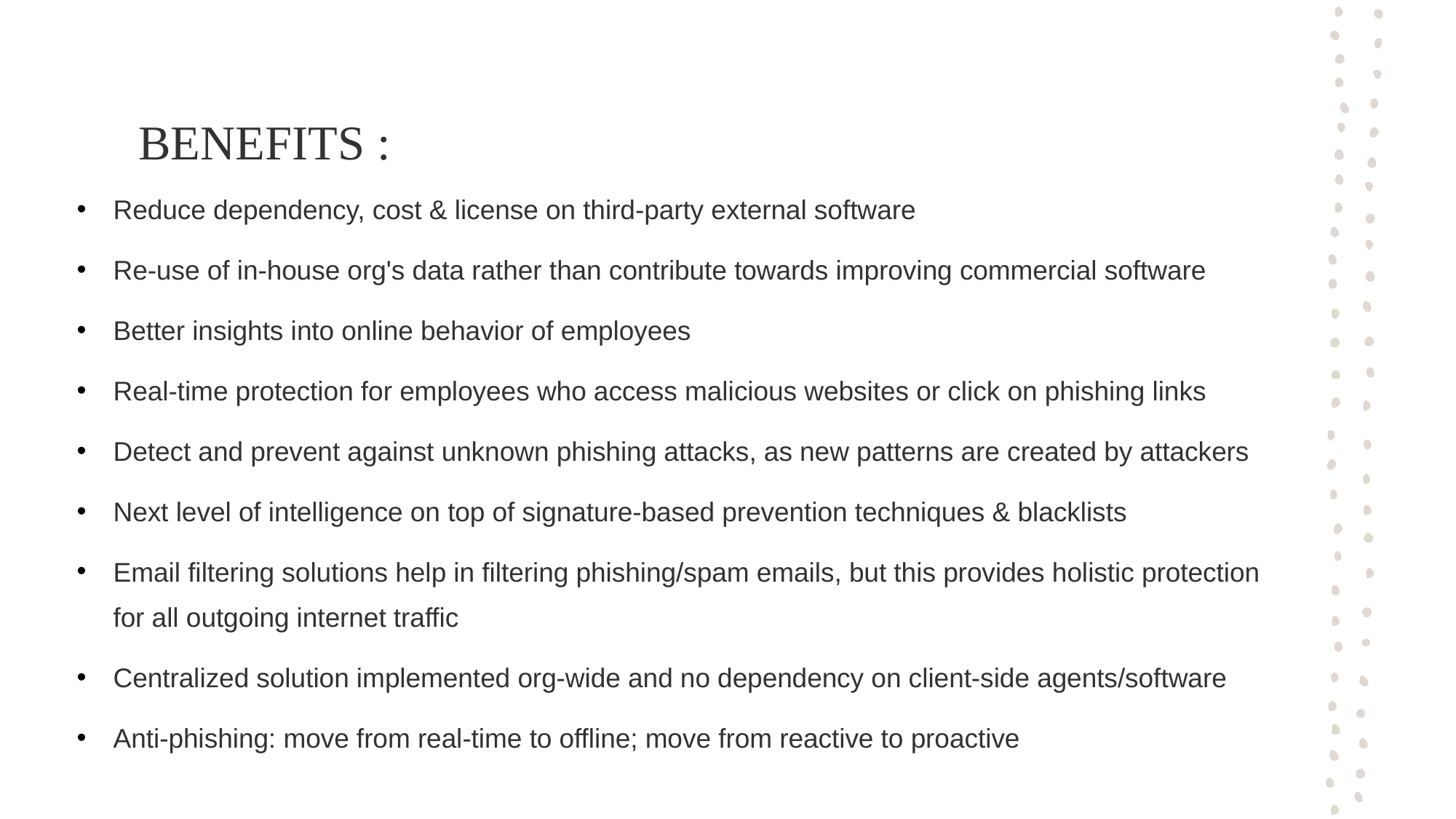

# BENEFITS :
Reduce dependency, cost & license on third-party external software
Re-use of in-house org's data rather than contribute towards improving commercial software
Better insights into online behavior of employees
Real-time protection for employees who access malicious websites or click on phishing links
Detect and prevent against unknown phishing attacks, as new patterns are created by attackers
Next level of intelligence on top of signature-based prevention techniques & blacklists
Email filtering solutions help in filtering phishing/spam emails, but this provides holistic protection for all outgoing internet traffic
Centralized solution implemented org-wide and no dependency on client-side agents/software
Anti-phishing: move from real-time to offline; move from reactive to proactive